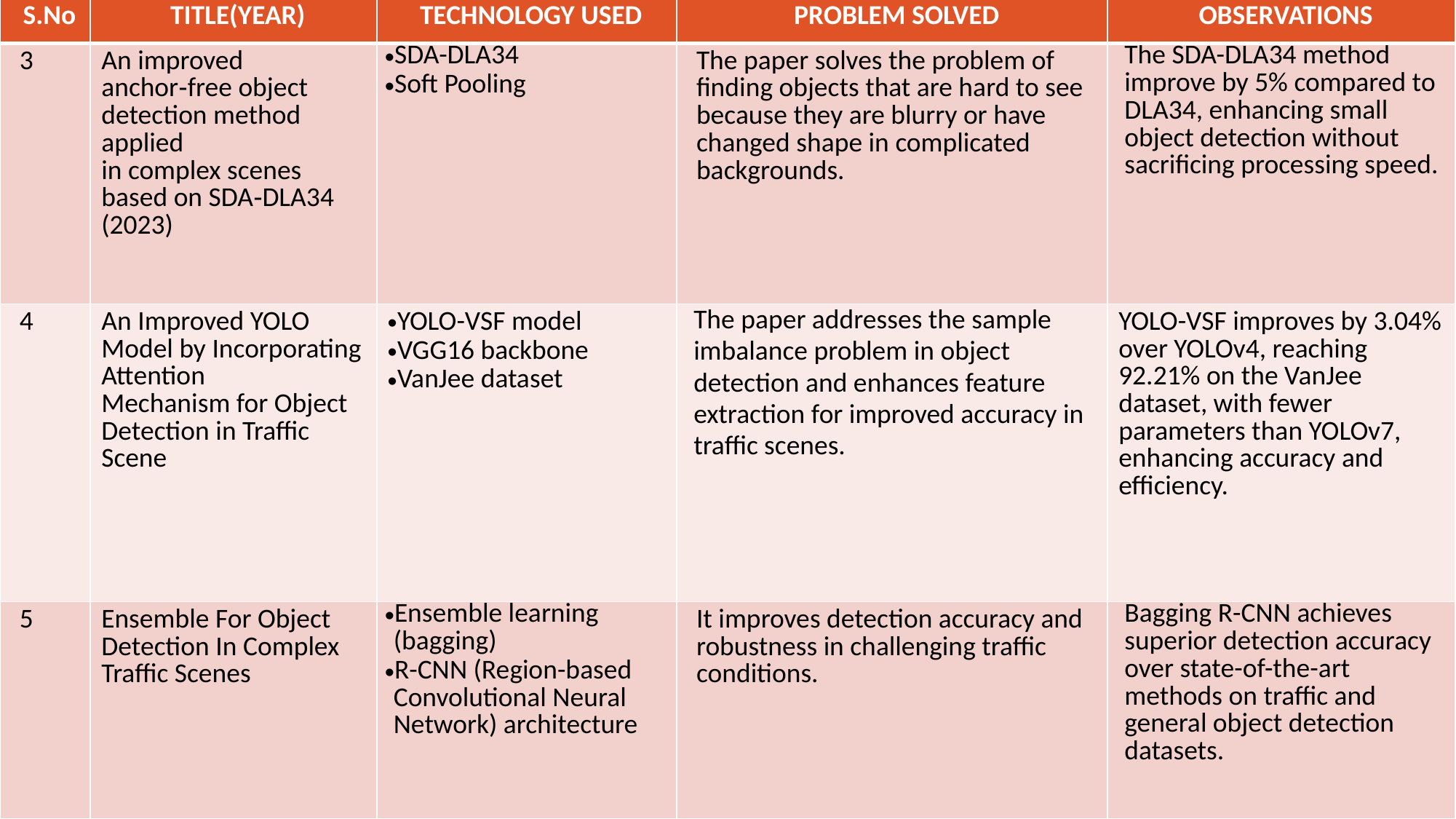

| S.No | TITLE(YEAR) | TECHNOLOGY USED | PROBLEM SOLVED | OBSERVATIONS |
| --- | --- | --- | --- | --- |
| 3 | An improved anchor‑free object detection method applied in complex scenes based on SDA‑DLA34 (2023) | SDA-DLA34 Soft Pooling | The paper solves the problem of finding objects that are hard to see because they are blurry or have changed shape in complicated backgrounds. | The SDA-DLA34 method improve by 5% compared to DLA34, enhancing small object detection without sacrificing processing speed. |
| 4 | An Improved YOLO Model by Incorporating Attention Mechanism for Object Detection in Traffic Scene | YOLO-VSF model VGG16 backbone VanJee dataset | The paper addresses the sample imbalance problem in object detection and enhances feature extraction for improved accuracy in traffic scenes. | YOLO-VSF improves by 3.04% over YOLOv4, reaching 92.21% on the VanJee dataset, with fewer parameters than YOLOv7, enhancing accuracy and efficiency. |
| 5 | Ensemble For Object Detection In Complex Traffic Scenes | Ensemble learning (bagging) R-CNN (Region-based Convolutional Neural Network) architecture | It improves detection accuracy and robustness in challenging traffic conditions. | Bagging R-CNN achieves superior detection accuracy over state-of-the-art methods on traffic and general object detection datasets. |